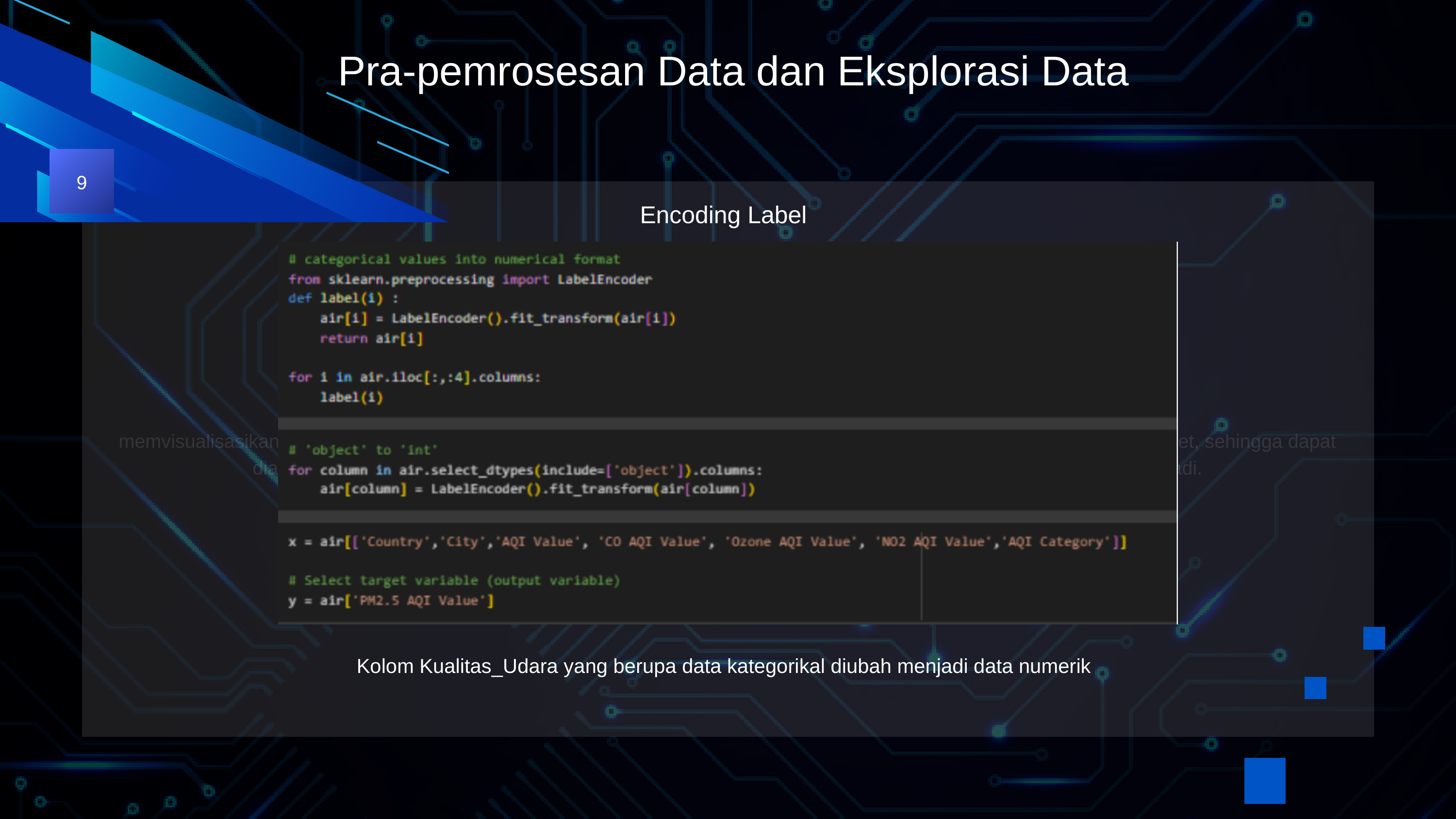

Pra-pemrosesan Data dan Eksplorasi Data

9

memvisualisasikan distribusi nilai kualitas udara (AQI Value) dan distribusi nilai partikel halus (PM2.5 AQI Value) dalam dataset, sehingga dapat dianalisis pola sebaran dan frekuensi nilai-nilai tersebut untuk memahami karakteristik polusi udara yang terjadi.
Encoding Label

Kolom Kualitas_Udara yang berupa data kategorikal diubah menjadi data numerik